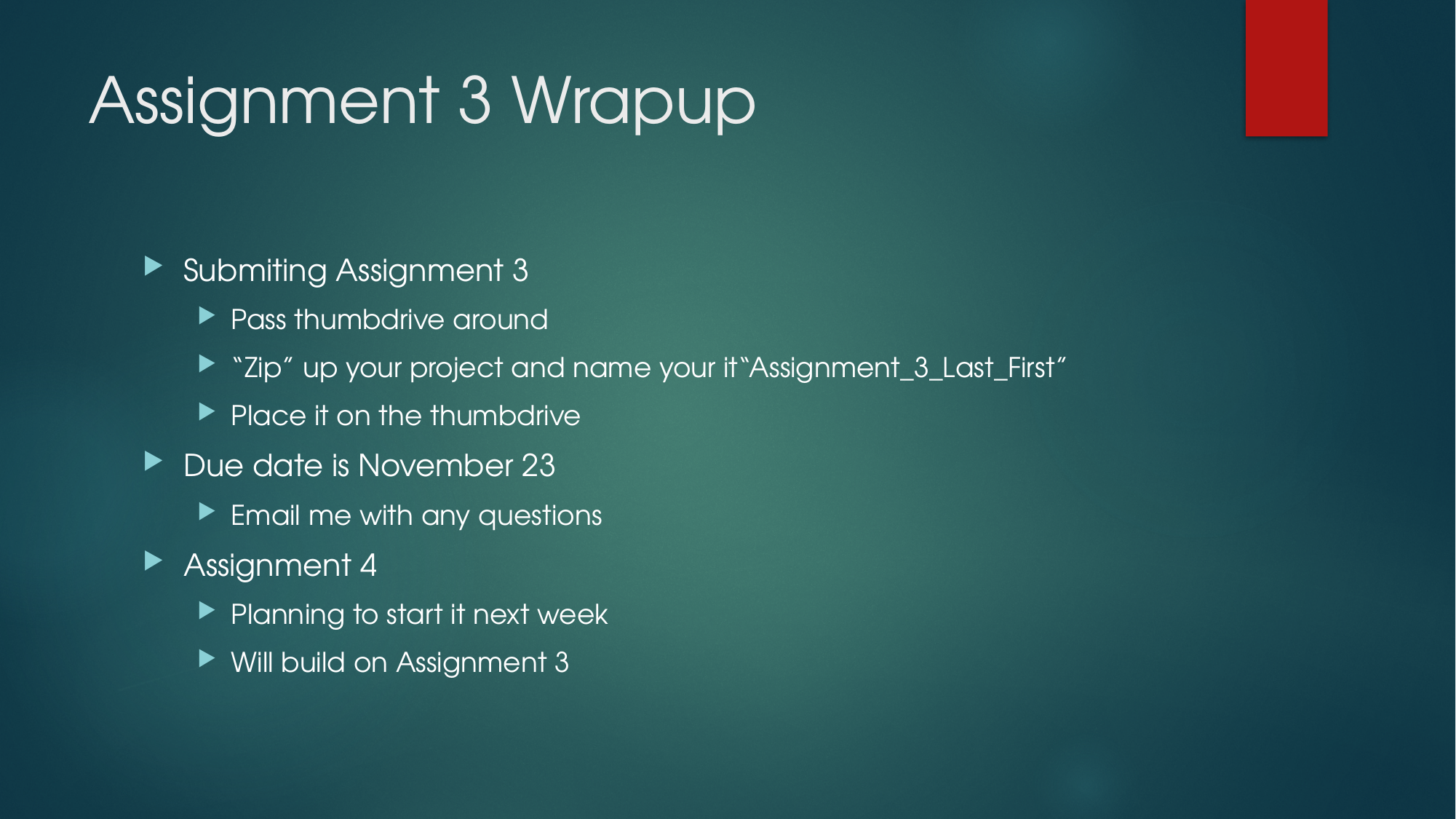

# Assignment 3 Wrapup
Submiting Assignment 3
Pass thumbdrive around
“Zip” up your project and name your it“Assignment_3_Last_First”
Place it on the thumbdrive
Due date is November 23
Email me with any questions
Assignment 4
Planning to start it next week
Will build on Assignment 3